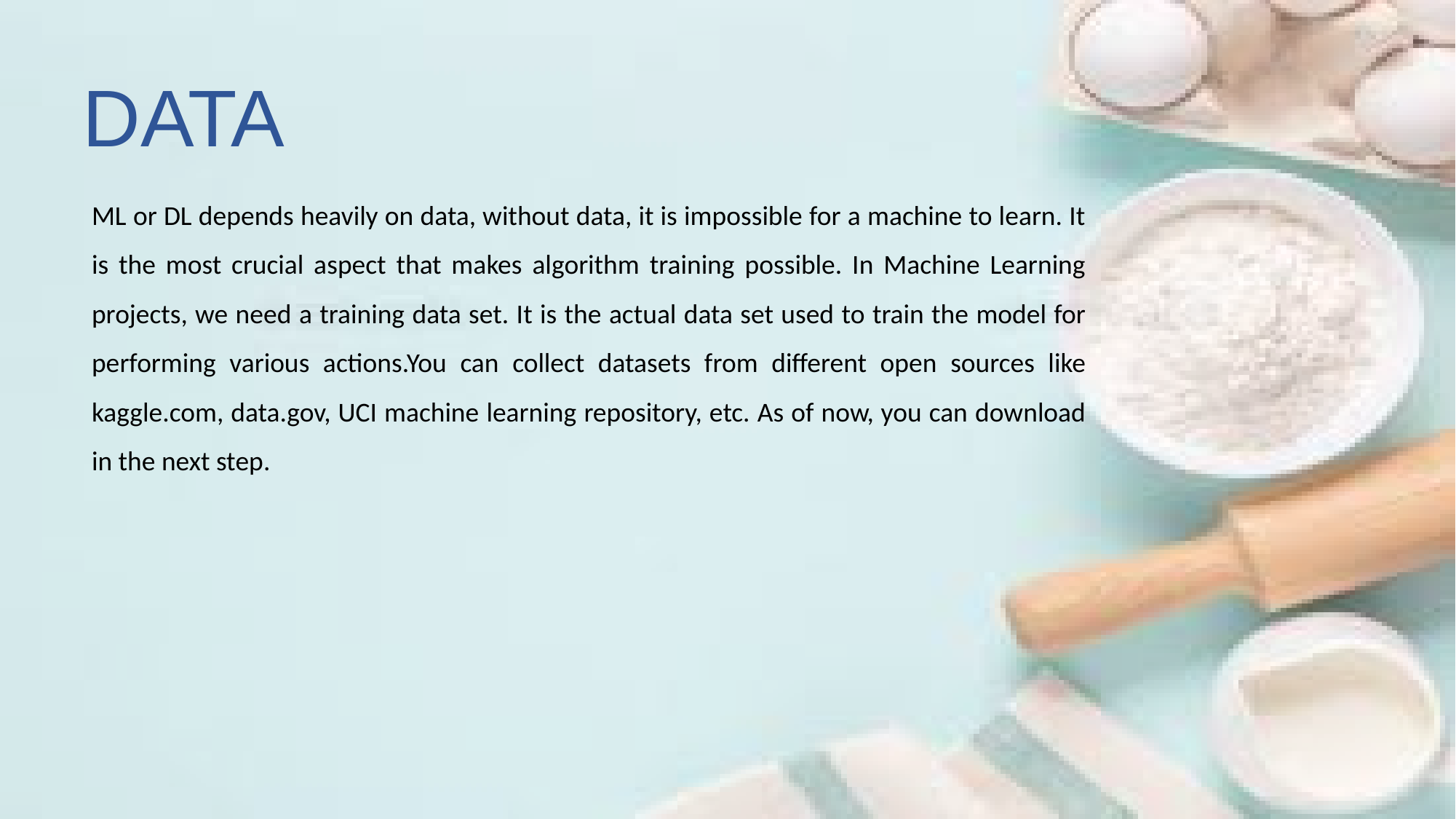

DATA

ML or DL depends heavily on data, without data, it is impossible for a machine to learn. It is the most crucial aspect that makes algorithm training possible. In Machine Learning projects, we need a training data set. It is the actual data set used to train the model for performing various actions.You can collect datasets from different open sources like kaggle.com, data.gov, UCI machine learning repository, etc. As of now, you can download in the next step.